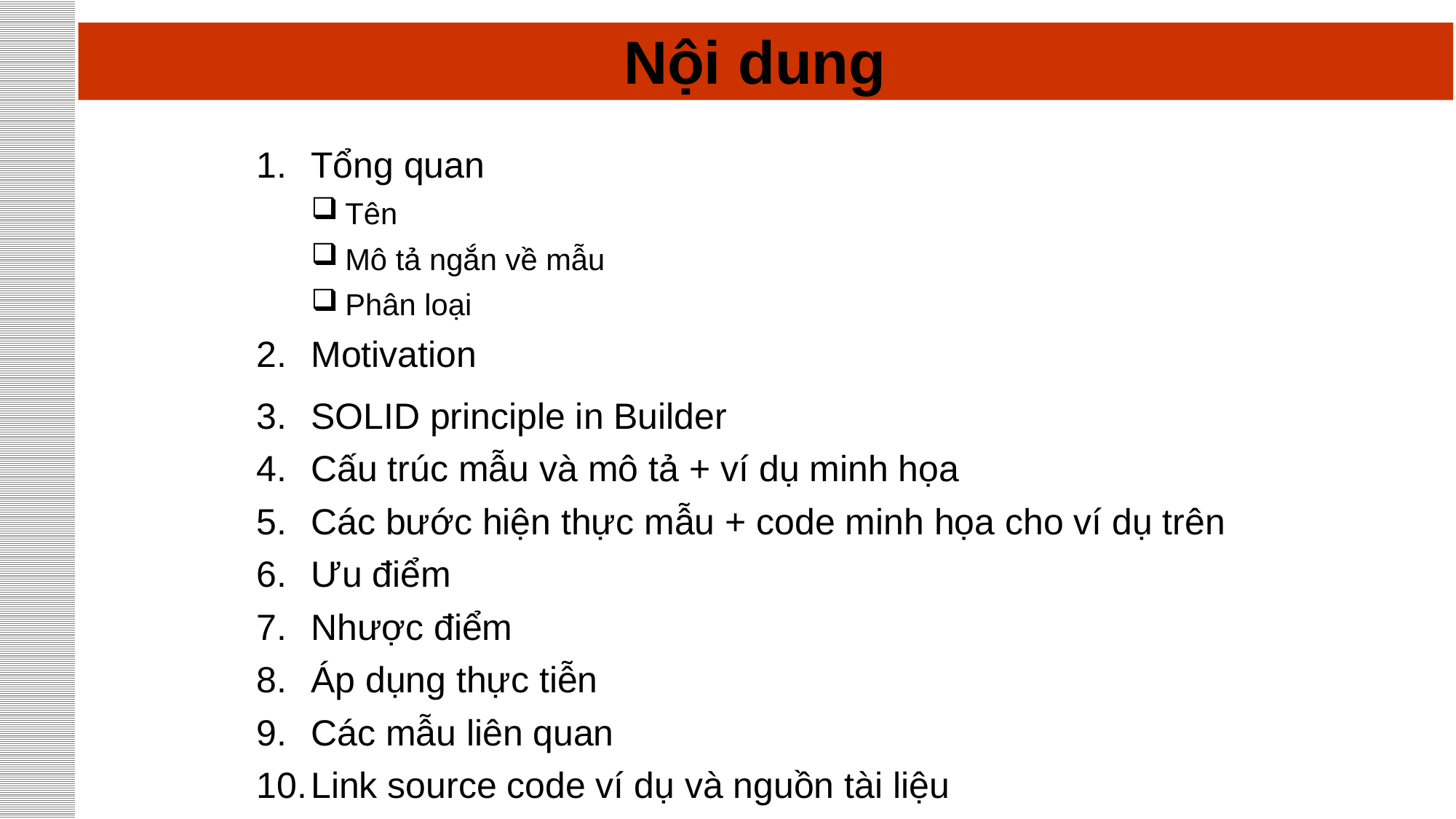

# Nội dung
Tổng quan
Tên
Mô tả ngắn về mẫu
Phân loại
Motivation
SOLID principle in Builder
Cấu trúc mẫu và mô tả + ví dụ minh họa
Các bước hiện thực mẫu + code minh họa cho ví dụ trên
Ưu điểm
Nhược điểm
Áp dụng thực tiễn
Các mẫu liên quan
Link source code ví dụ và nguồn tài liệu